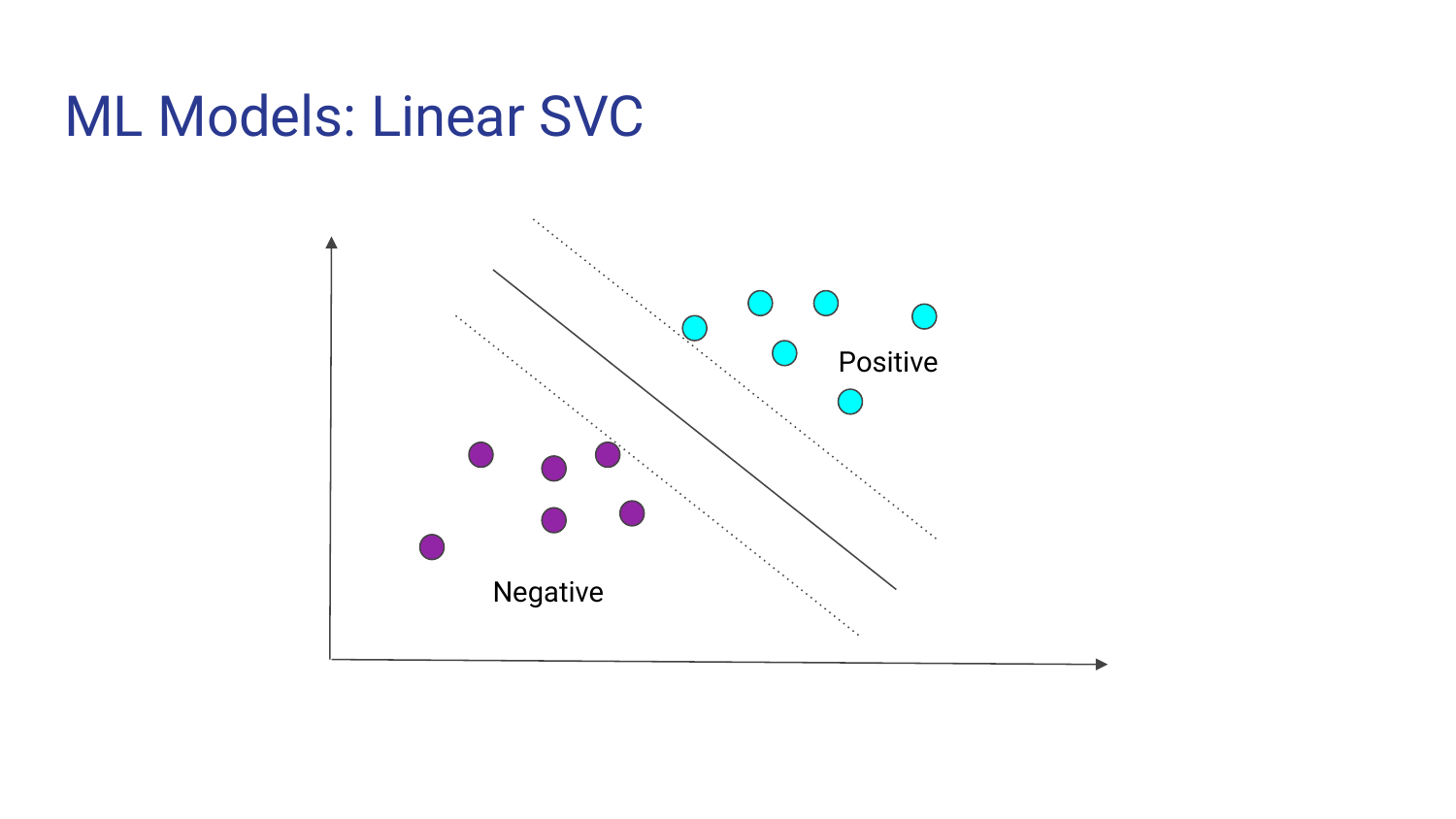

# ML Models: Linear SVC

Positive

Negative